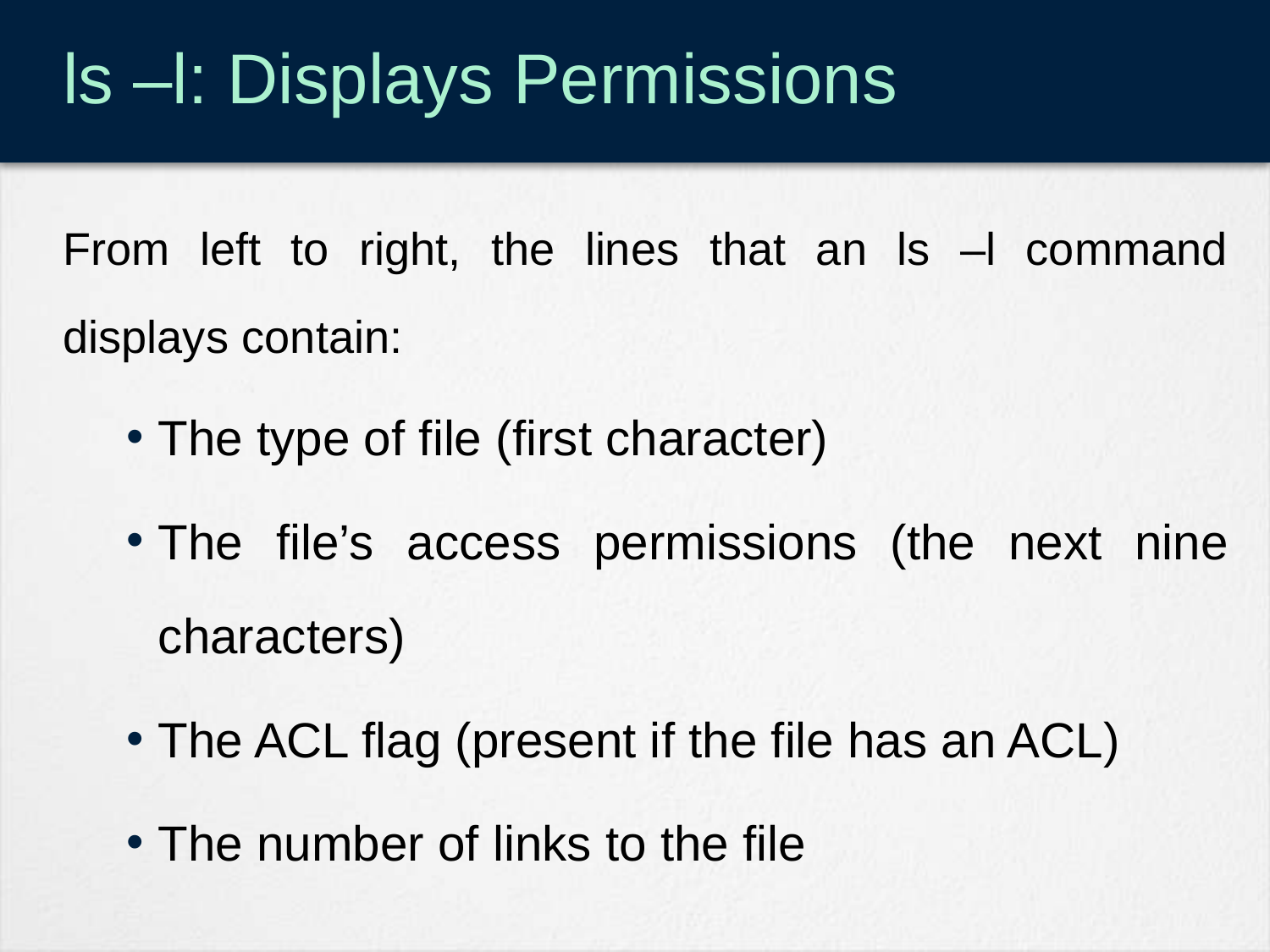

# ls –l: Displays Permissions
From left to right, the lines that an ls –l command displays contain:
The type of file (first character)
The file’s access permissions (the next nine characters)
The ACL flag (present if the file has an ACL)
The number of links to the file